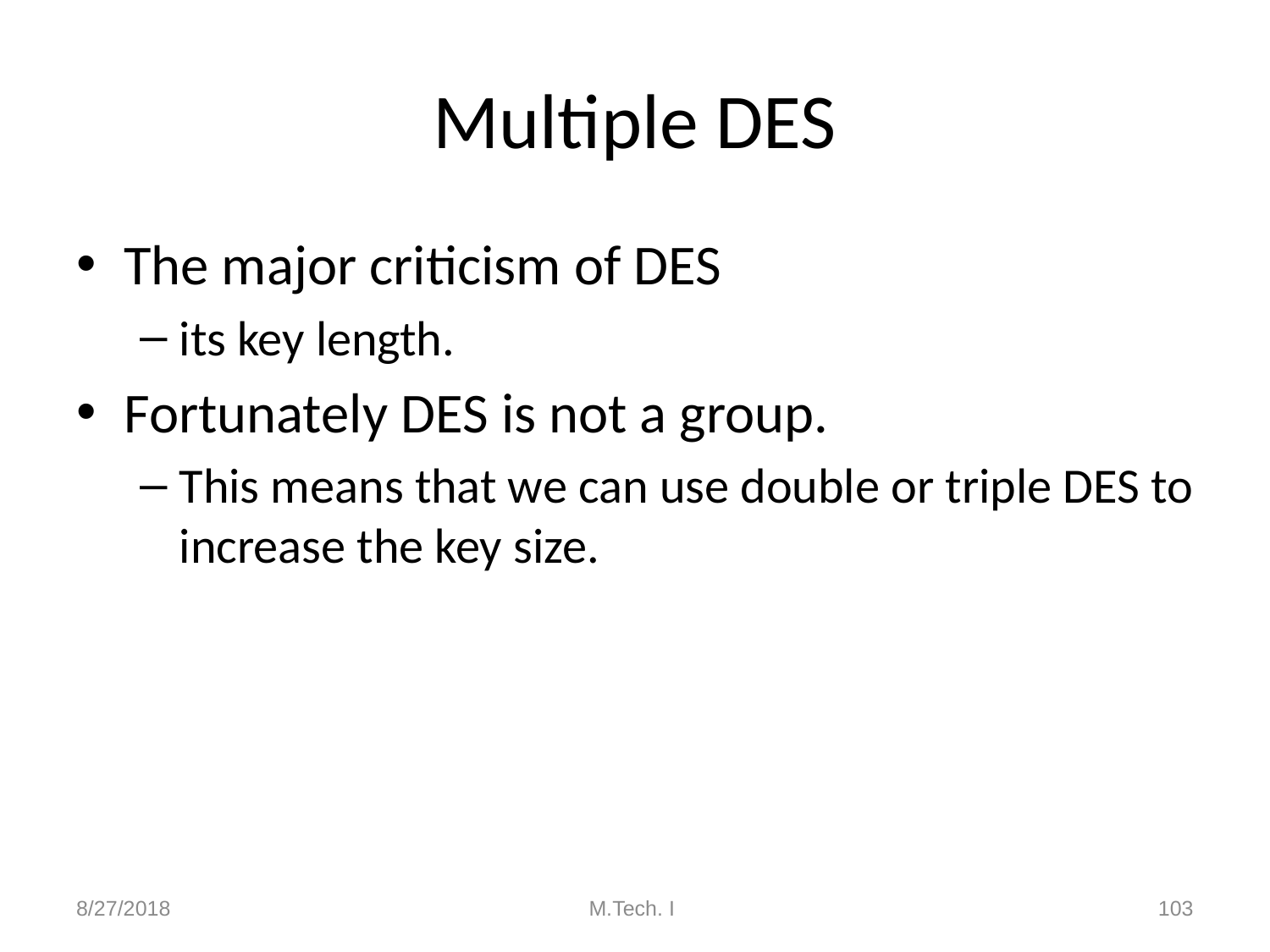

# Multiple DES
The major criticism of DES
its key length.
Fortunately DES is not a group.
This means that we can use double or triple DES to increase the key size.

8/27/2018
M.Tech. I
103